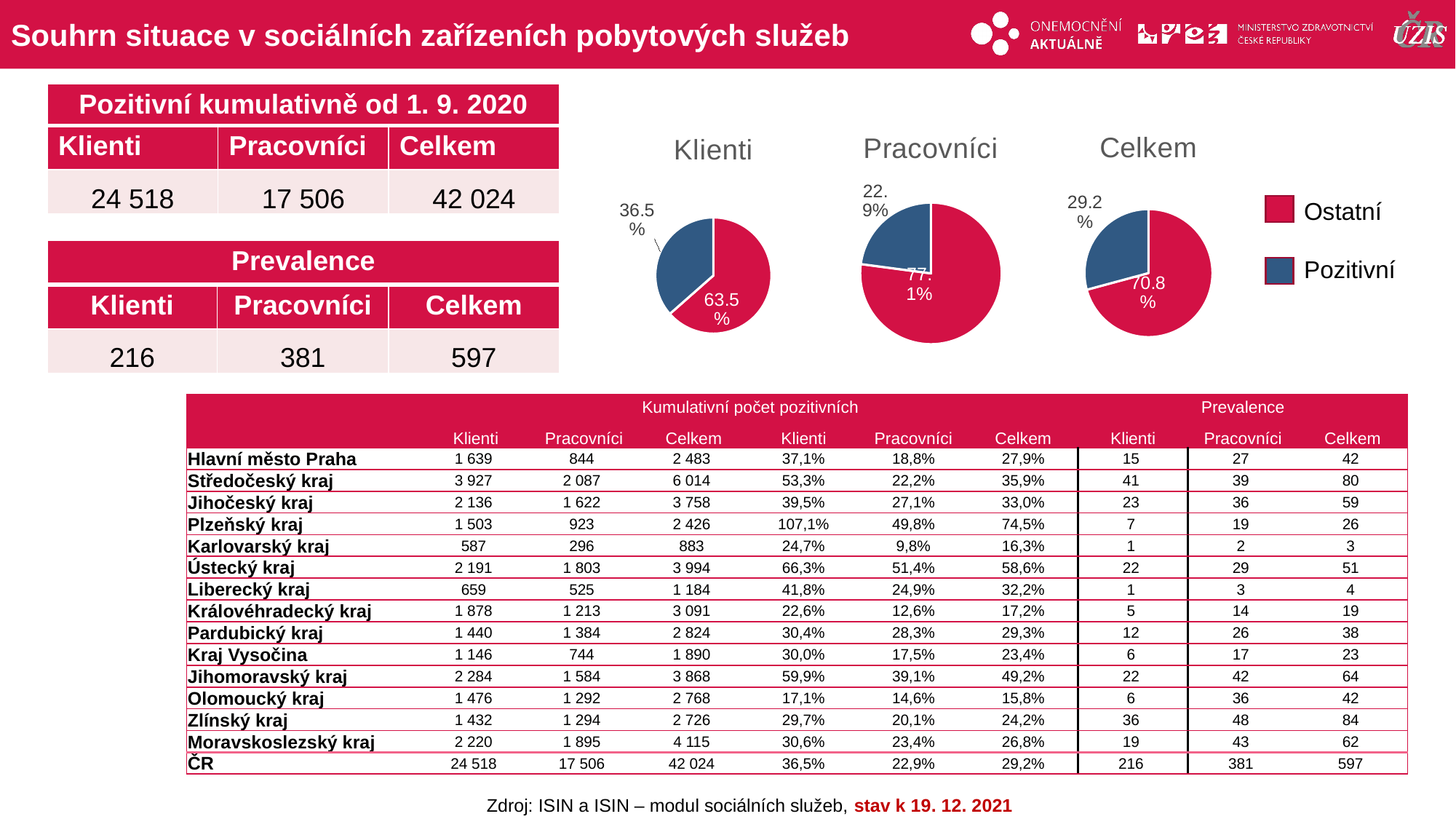

# Souhrn situace v sociálních zařízeních pobytových služeb
| Pozitivní kumulativně od 1. 9. 2020 |  |  |
| --- | --- | --- |
| Klienti | Pracovníci | Celkem |
| 24 518 | 17 506 | 42 024 |

### Chart: Celkem

| Category | Sloupec1 |
|---|---|
| Celkový počet | 0.708 |
| Pozitivních | 0.292 |

### Chart: Pracovníci

| Category | Sloupec1 |
|---|---|
| Celkový počet | 0.771 |
| Pozitivních | 0.229 |

### Chart: Klienti

| Category | Sloupec1 |
|---|---|
| Celkový počet | 0.635 |
| Pozitivních | 0.365 |
Ostatní

Pozitivní

| Prevalence |  |  |
| --- | --- | --- |
| Klienti | Pracovníci | Celkem |
| 216 | 381 | 597 |

|  | Kumulativní počet pozitivních |  |  |  |  |  | Prevalence |  |  |
| --- | --- | --- | --- | --- | --- | --- | --- | --- | --- |
|  | Klienti | Pracovníci | Celkem | Klienti | Pracovníci | Celkem | Klienti | Pracovníci | Celkem |
| Hlavní město Praha | 1 639 | 844 | 2 483 | 37,1% | 18,8% | 27,9% | 15 | 27 | 42 |
| Středočeský kraj | 3 927 | 2 087 | 6 014 | 53,3% | 22,2% | 35,9% | 41 | 39 | 80 |
| Jihočeský kraj | 2 136 | 1 622 | 3 758 | 39,5% | 27,1% | 33,0% | 23 | 36 | 59 |
| Plzeňský kraj | 1 503 | 923 | 2 426 | 107,1% | 49,8% | 74,5% | 7 | 19 | 26 |
| Karlovarský kraj | 587 | 296 | 883 | 24,7% | 9,8% | 16,3% | 1 | 2 | 3 |
| Ústecký kraj | 2 191 | 1 803 | 3 994 | 66,3% | 51,4% | 58,6% | 22 | 29 | 51 |
| Liberecký kraj | 659 | 525 | 1 184 | 41,8% | 24,9% | 32,2% | 1 | 3 | 4 |
| Královéhradecký kraj | 1 878 | 1 213 | 3 091 | 22,6% | 12,6% | 17,2% | 5 | 14 | 19 |
| Pardubický kraj | 1 440 | 1 384 | 2 824 | 30,4% | 28,3% | 29,3% | 12 | 26 | 38 |
| Kraj Vysočina | 1 146 | 744 | 1 890 | 30,0% | 17,5% | 23,4% | 6 | 17 | 23 |
| Jihomoravský kraj | 2 284 | 1 584 | 3 868 | 59,9% | 39,1% | 49,2% | 22 | 42 | 64 |
| Olomoucký kraj | 1 476 | 1 292 | 2 768 | 17,1% | 14,6% | 15,8% | 6 | 36 | 42 |
| Zlínský kraj | 1 432 | 1 294 | 2 726 | 29,7% | 20,1% | 24,2% | 36 | 48 | 84 |
| Moravskoslezský kraj | 2 220 | 1 895 | 4 115 | 30,6% | 23,4% | 26,8% | 19 | 43 | 62 |
| ČR | 24 518 | 17 506 | 42 024 | 36,5% | 22,9% | 29,2% | 216 | 381 | 597 |
Zdroj: ISIN a ISIN – modul sociálních služeb, stav k 19. 12. 2021